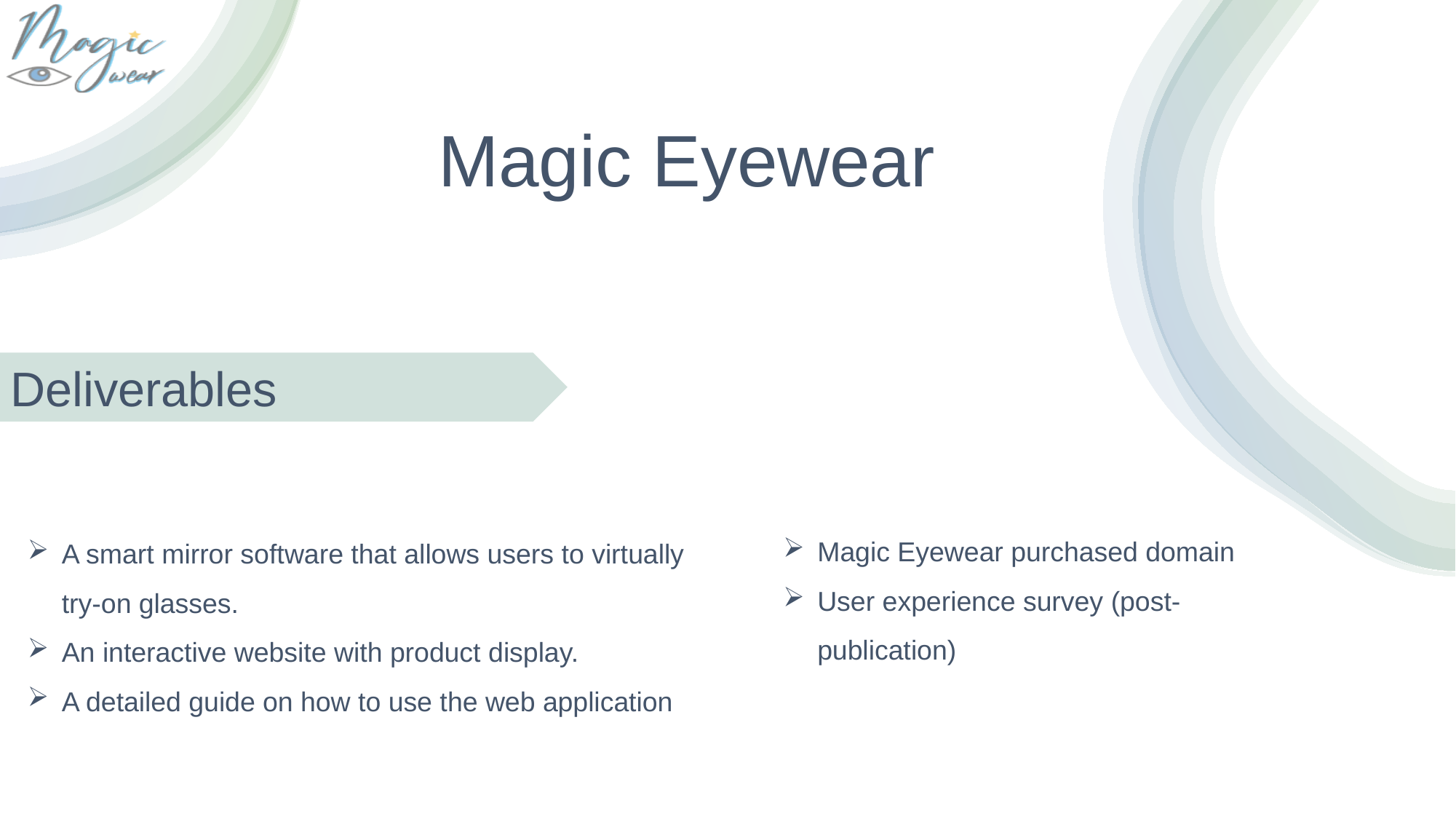

Magic Eyewear

Deliverables
Magic Eyewear purchased domain
User experience survey (post-publication)
A smart mirror software that allows users to virtually try-on glasses.
An interactive website with product display.
A detailed guide on how to use the web application